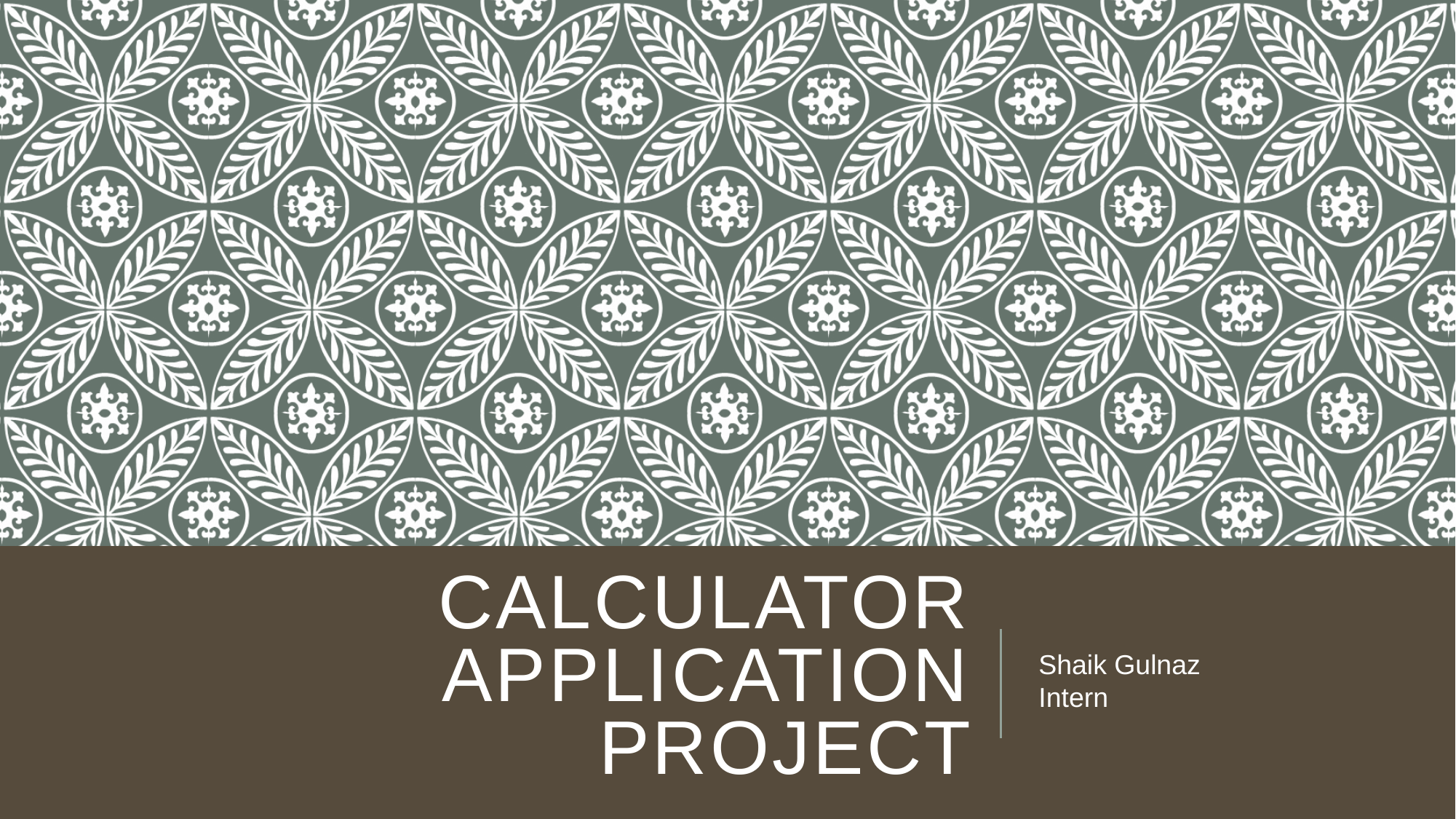

# Calculator Application Project
Shaik Gulnaz
Intern